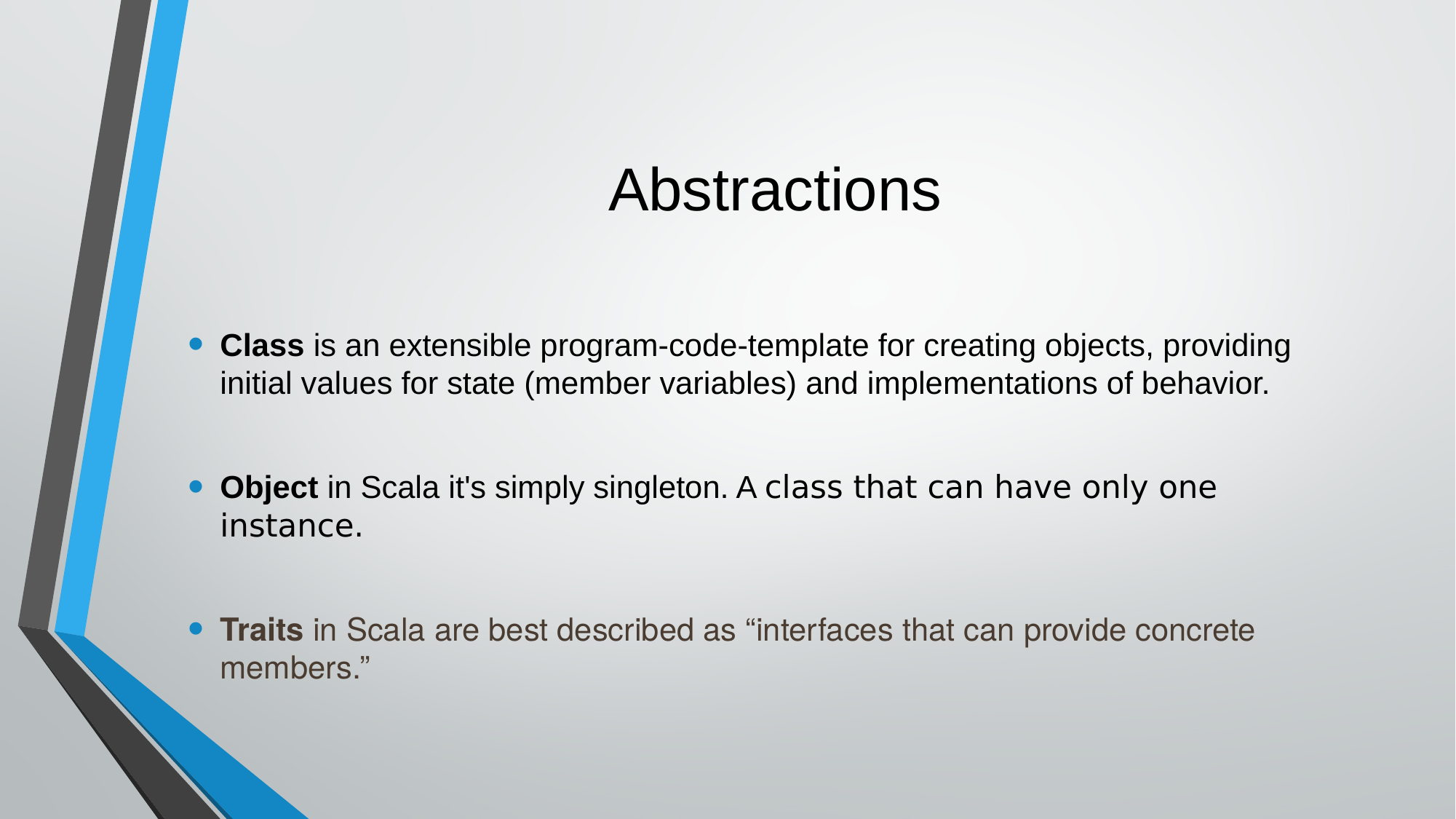

# Abstractions
Class is an extensible program-code-template for creating objects, providing initial values for state (member variables) and implementations of behavior.

Object in Scala it's simply singleton. A class that can have only one instance.

Traits in Scala are best described as “interfaces that can provide concrete members.”